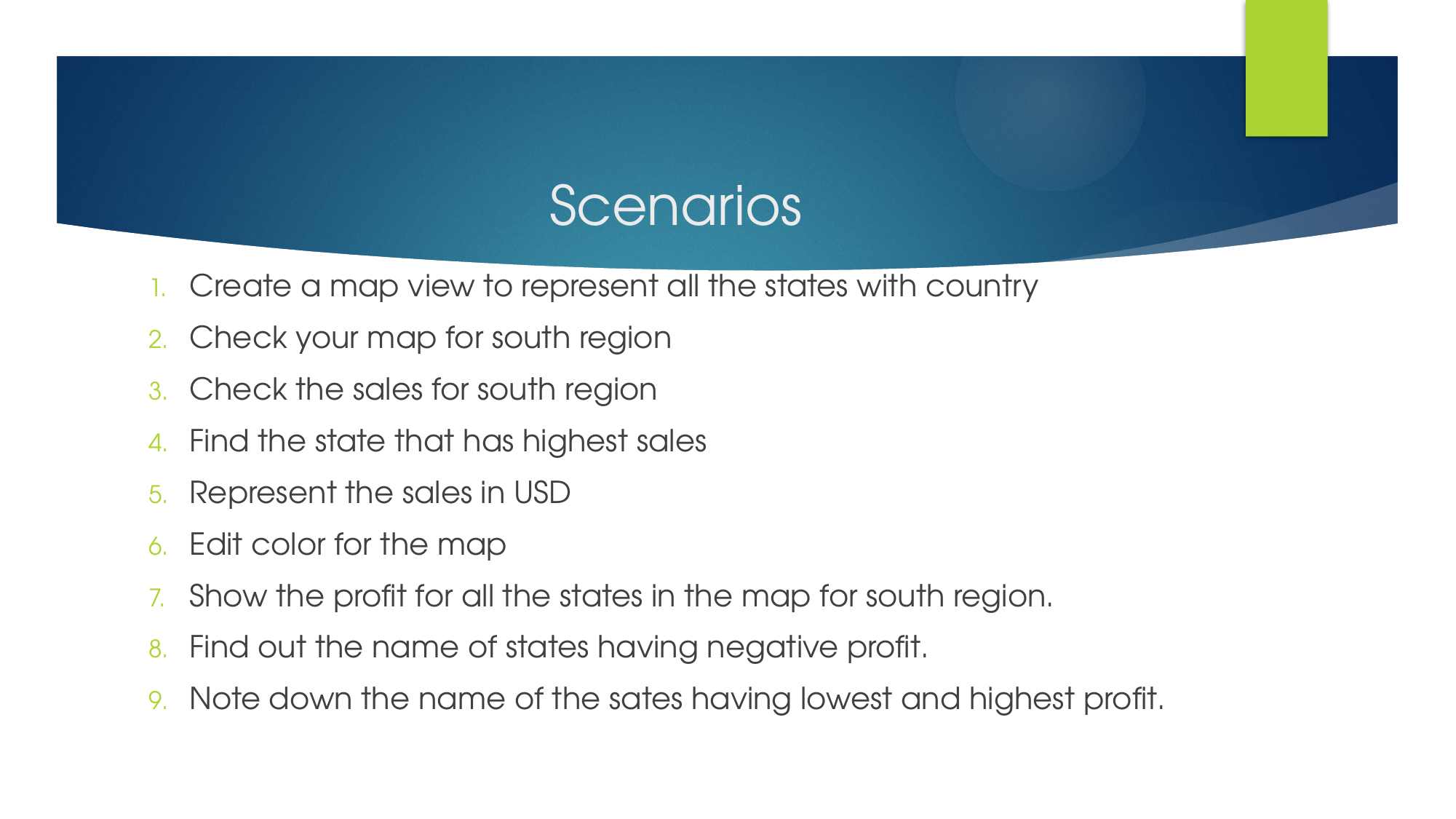

# Scenarios
Create a map view to represent all the states with country
Check your map for south region
Check the sales for south region
Find the state that has highest sales
Represent the sales in USD
Edit color for the map
Show the profit for all the states in the map for south region.
Find out the name of states having negative profit.
Note down the name of the sates having lowest and highest profit.